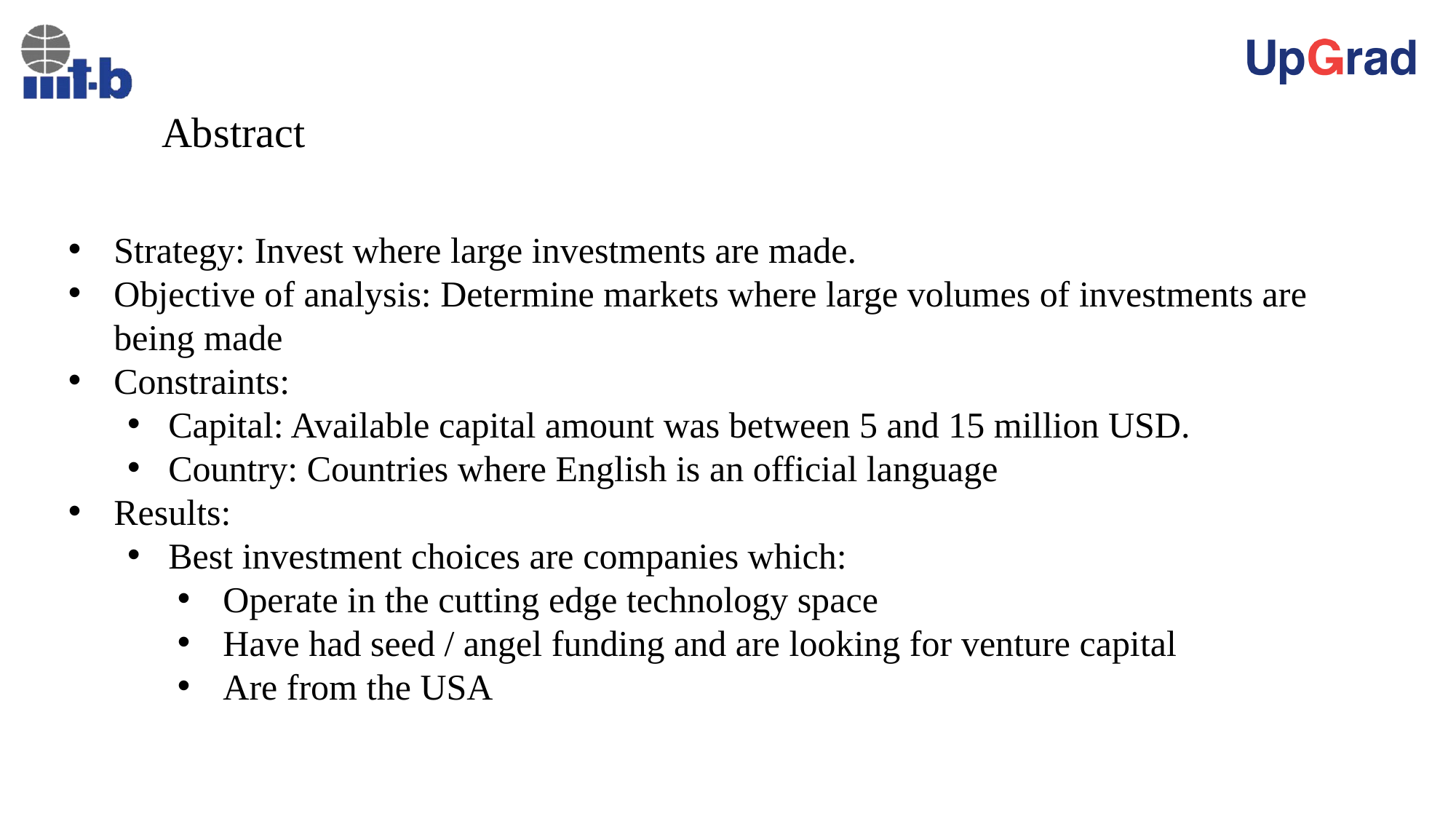

# Abstract
Strategy: Invest where large investments are made.
Objective of analysis: Determine markets where large volumes of investments are being made
Constraints:
Capital: Available capital amount was between 5 and 15 million USD.
Country: Countries where English is an official language
Results:
Best investment choices are companies which:
Operate in the cutting edge technology space
Have had seed / angel funding and are looking for venture capital
Are from the USA